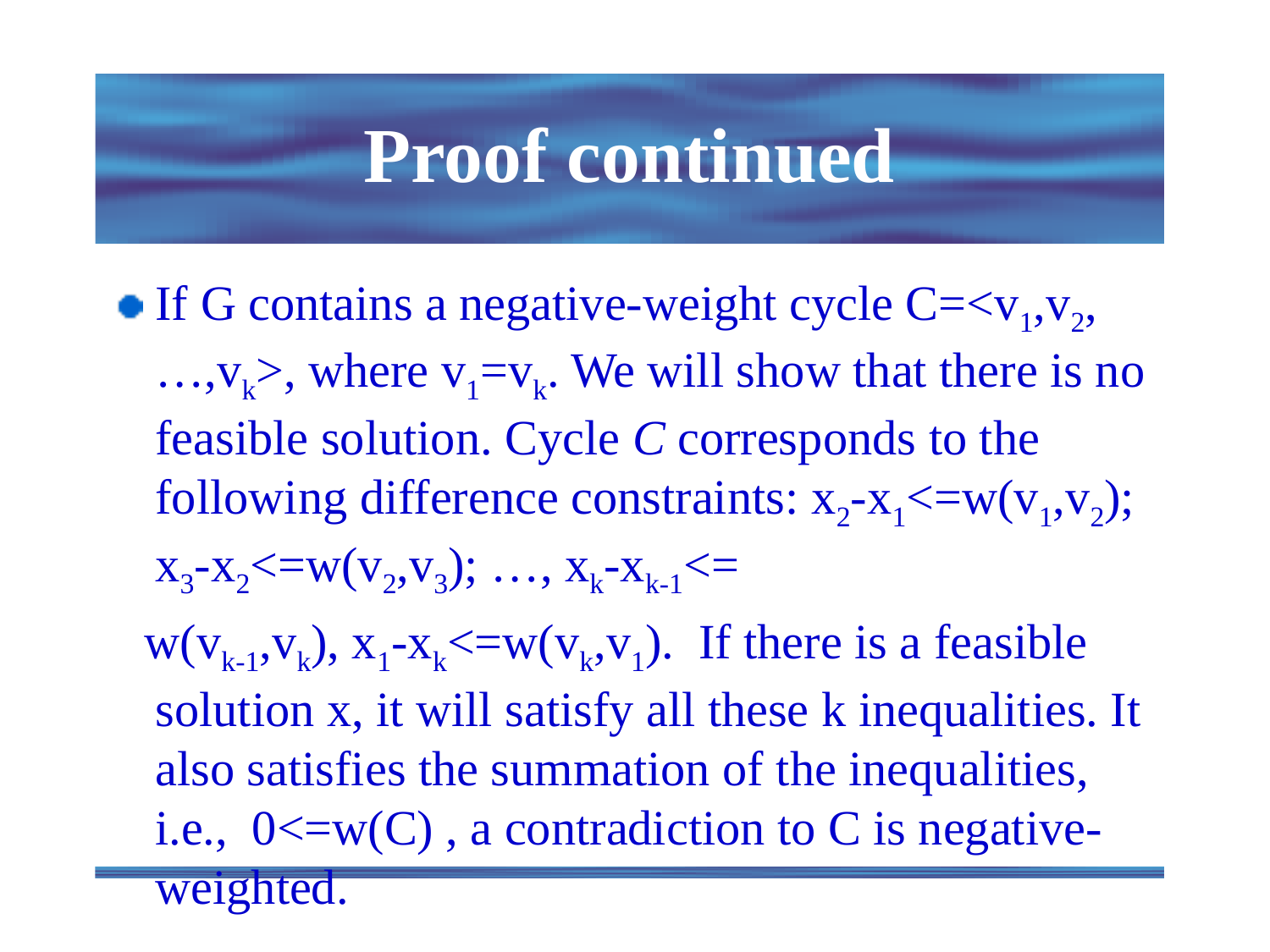

# Proof continued
If G contains a negative-weight cycle C=<v1,v2,…,vk>, where v1=vk. We will show that there is no feasible solution. Cycle C corresponds to the following difference constraints: x2-x1<=w(v1,v2); x3-x2<=w(v2,v3); …, xk-xk-1<=
   w(vk-1,vk), x1-xk<=w(vk,v1).  If there is a feasible solution x, it will satisfy all these k inequalities. It also satisfies the summation of the inequalities, i.e.,  0<=w(C) , a contradiction to C is negative-weighted.